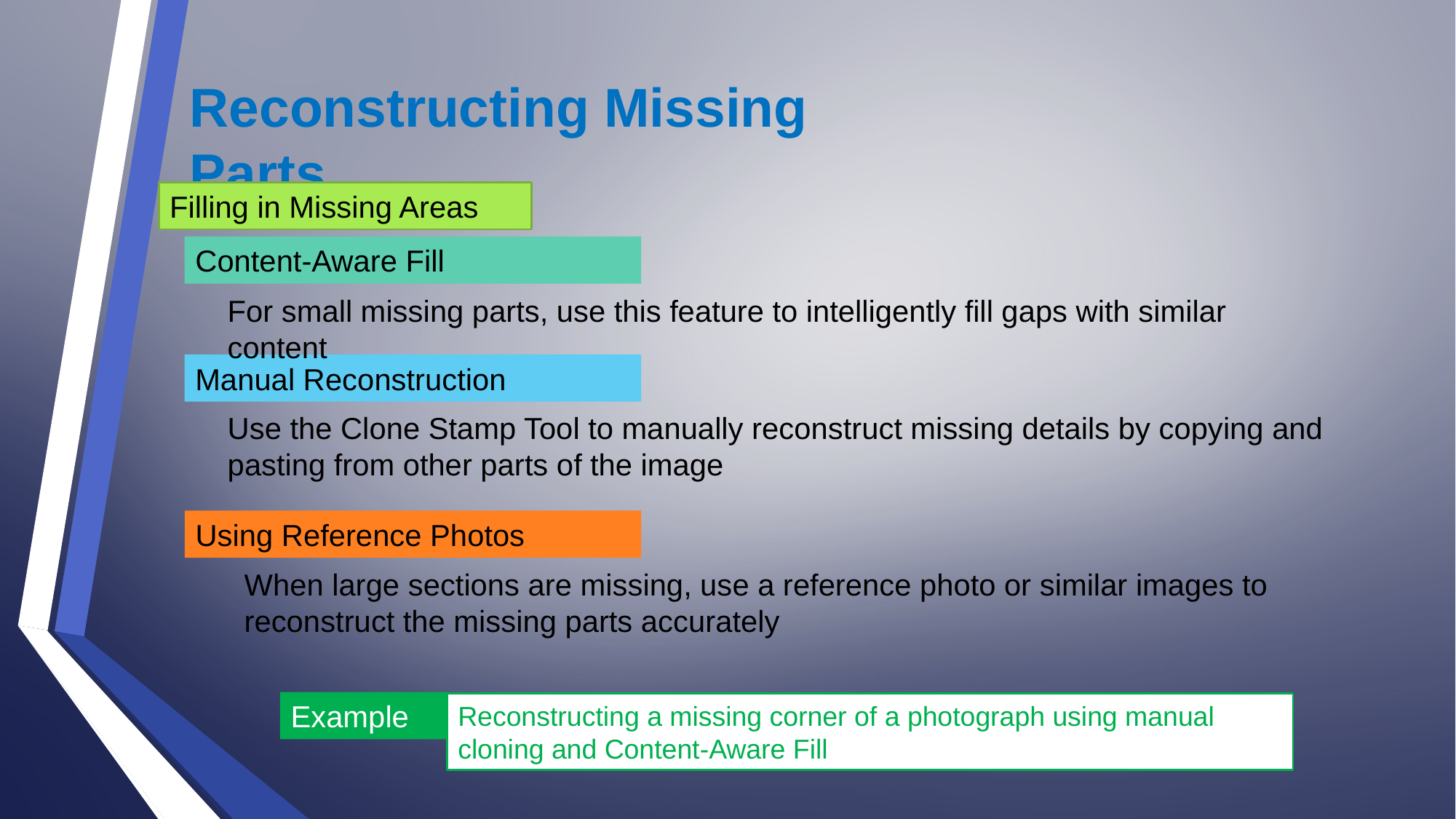

Reconstructing Missing Parts
Filling in Missing Areas
Content-Aware Fill
For small missing parts, use this feature to intelligently fill gaps with similar content
Manual Reconstruction
Use the Clone Stamp Tool to manually reconstruct missing details by copying and pasting from other parts of the image
Using Reference Photos
When large sections are missing, use a reference photo or similar images to reconstruct the missing parts accurately
Example
Reconstructing a missing corner of a photograph using manual cloning and Content-Aware Fill